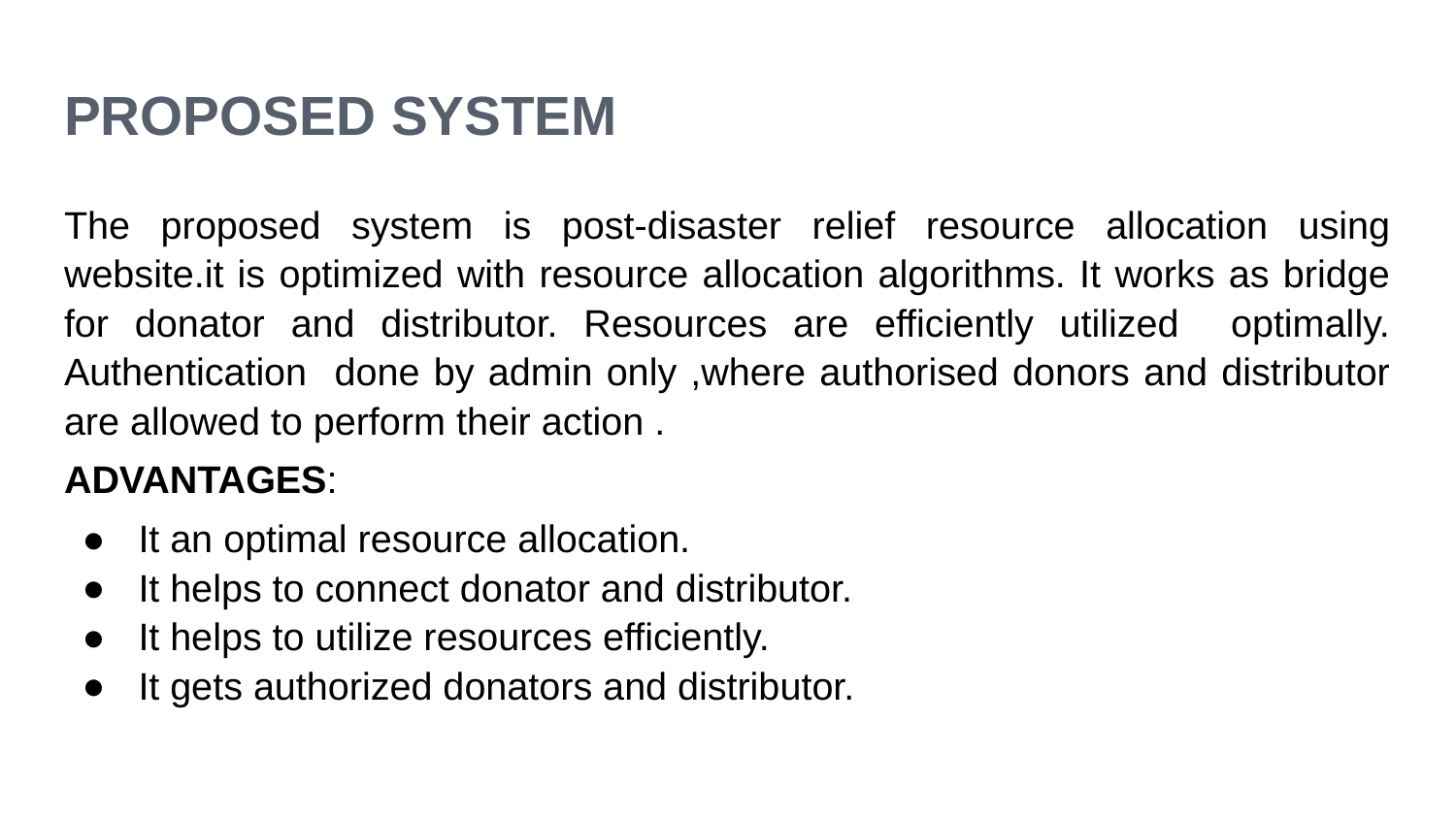

# PROPOSED SYSTEM
The proposed system is post-disaster relief resource allocation using website.it is optimized with resource allocation algorithms. It works as bridge for donator and distributor. Resources are efficiently utilized  optimally. Authentication  done by admin only ,where authorised donors and distributor are allowed to perform their action .
ADVANTAGES:
It an optimal resource allocation.
It helps to connect donator and distributor.
It helps to utilize resources efficiently.
It gets authorized donators and distributor.